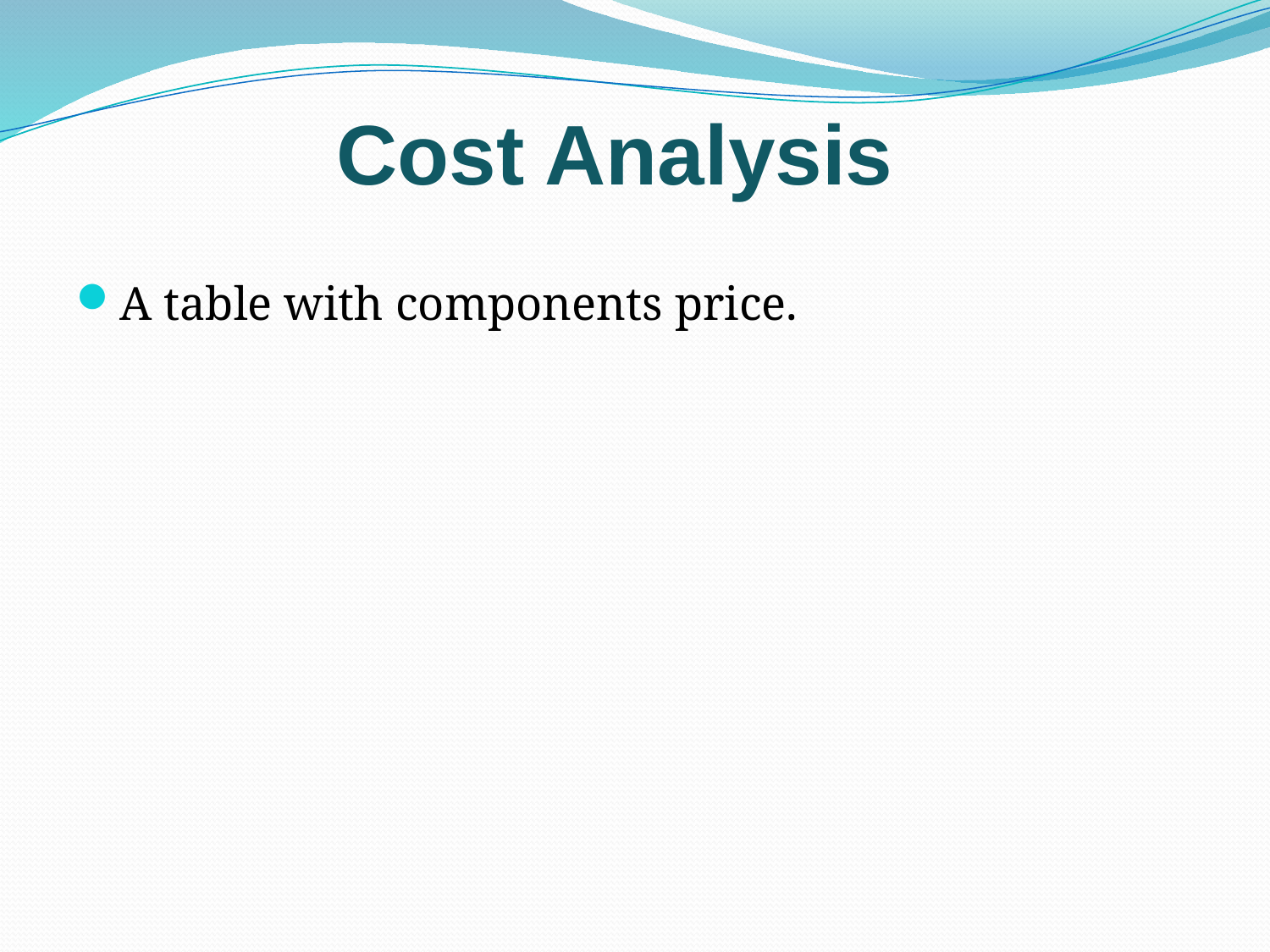

# Cost Analysis
A table with components price.